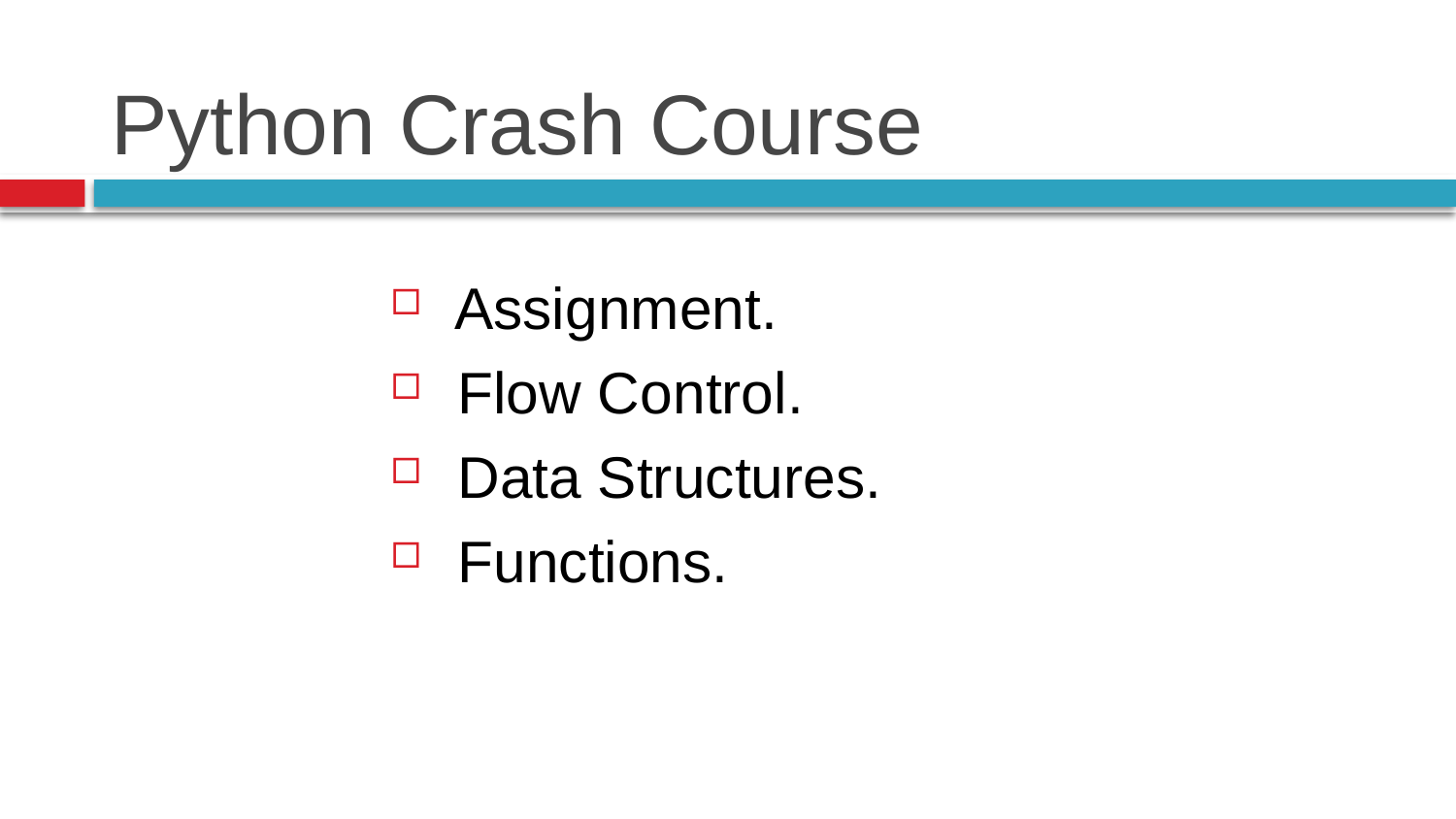

# Python Crash Course
 Assignment.
 Flow Control.
 Data Structures.
 Functions.